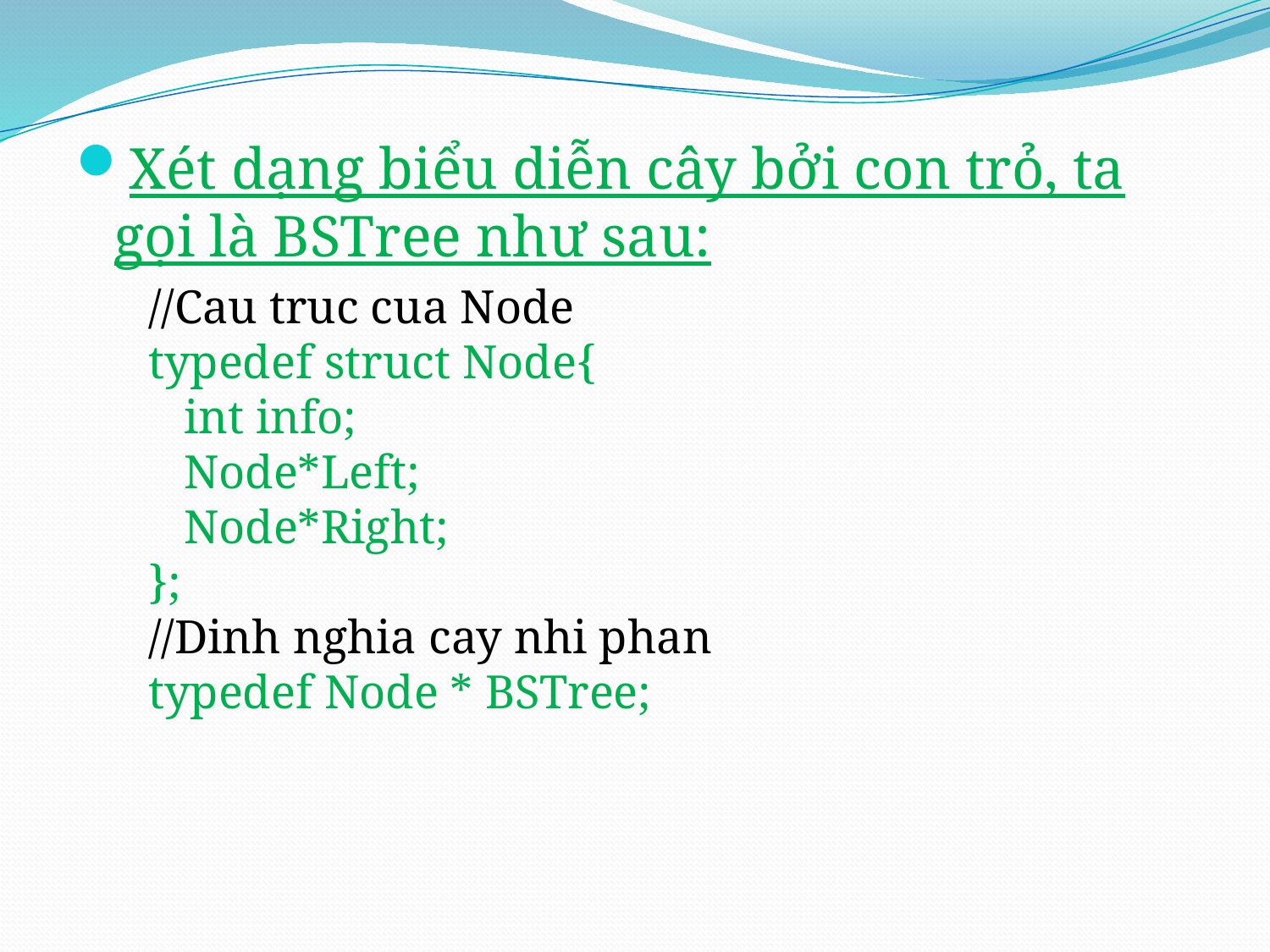

Xét dạng biểu diễn cây bởi con trỏ, ta gọi là BSTree như sau:
//Cau truc cua Node
typedef struct Node{
   int info;
   Node*Left;
   Node*Right;
};
//Dinh nghia cay nhi phan
typedef Node * BSTree;